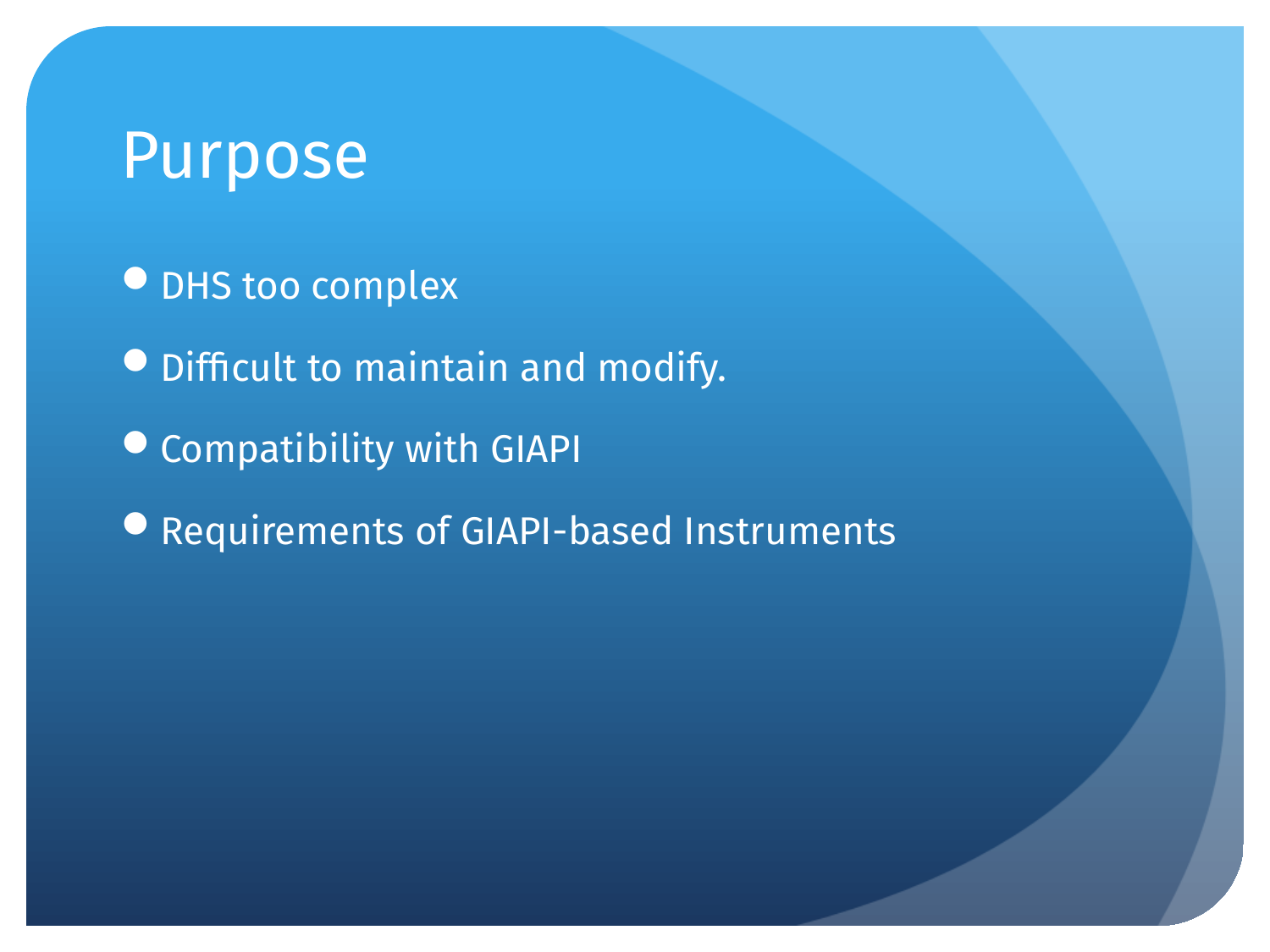

# Purpose
DHS too complex
Difficult to maintain and modify.
Compatibility with GIAPI
Requirements of GIAPI-based Instruments